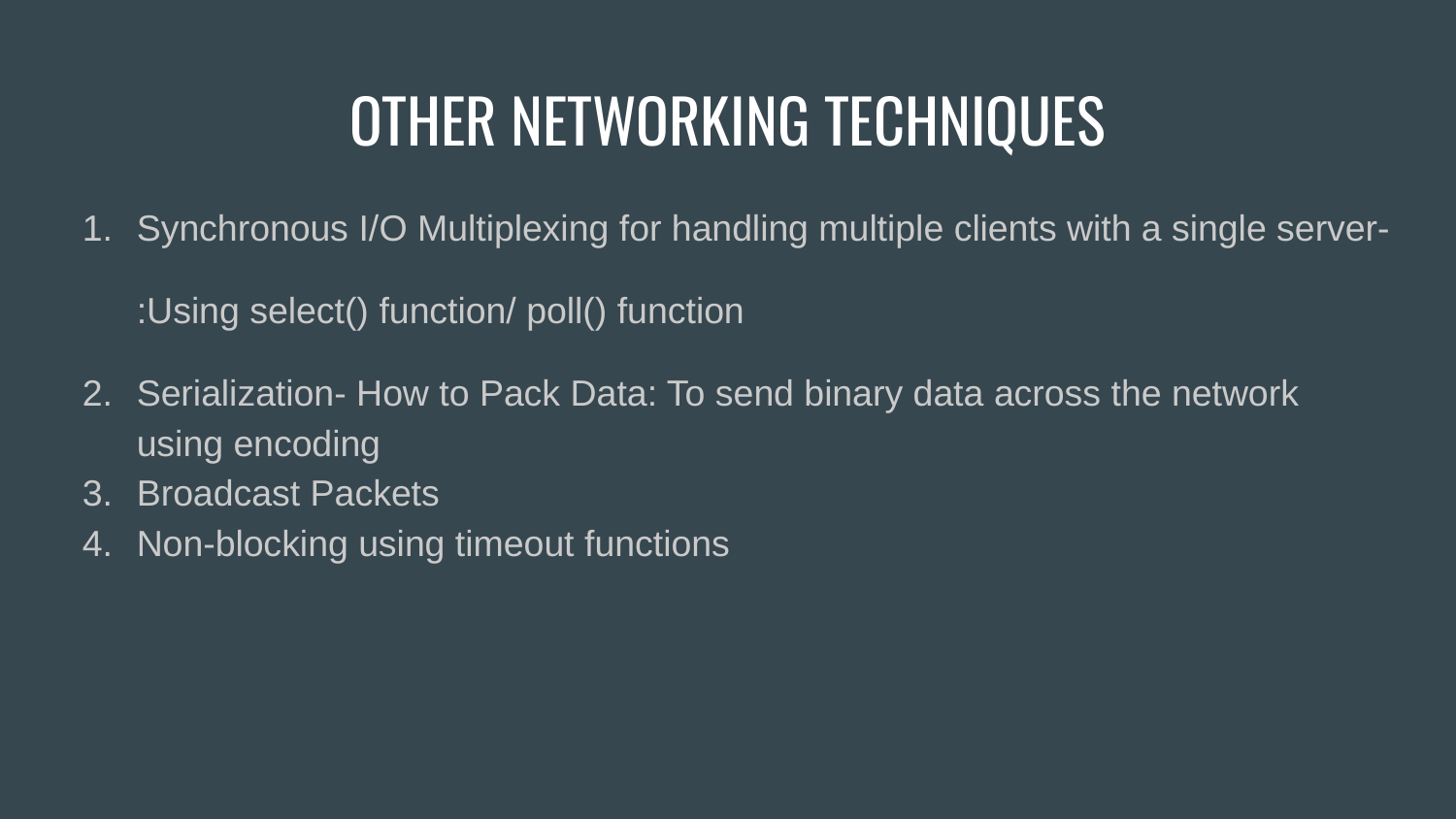

OTHER NETWORKING TECHNIQUES
Synchronous I/O Multiplexing for handling multiple clients with a single server-
:Using select() function/ poll() function
Serialization- How to Pack Data: To send binary data across the network using encoding
Broadcast Packets
Non-blocking using timeout functions